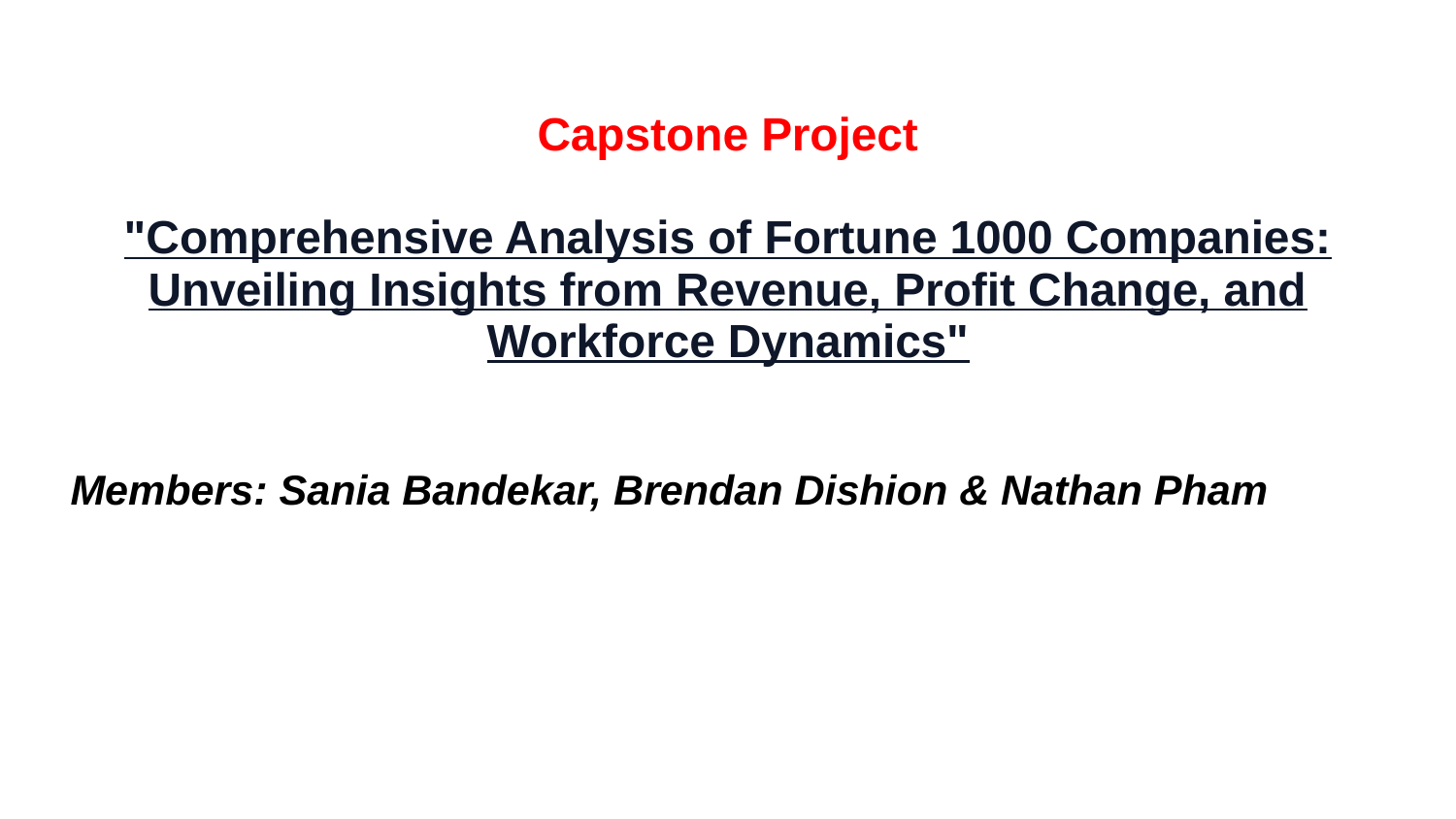

# Capstone Project

"Comprehensive Analysis of Fortune 1000 Companies: Unveiling Insights from Revenue, Profit Change, and Workforce Dynamics"
Members: Sania Bandekar, Brendan Dishion & Nathan Pham